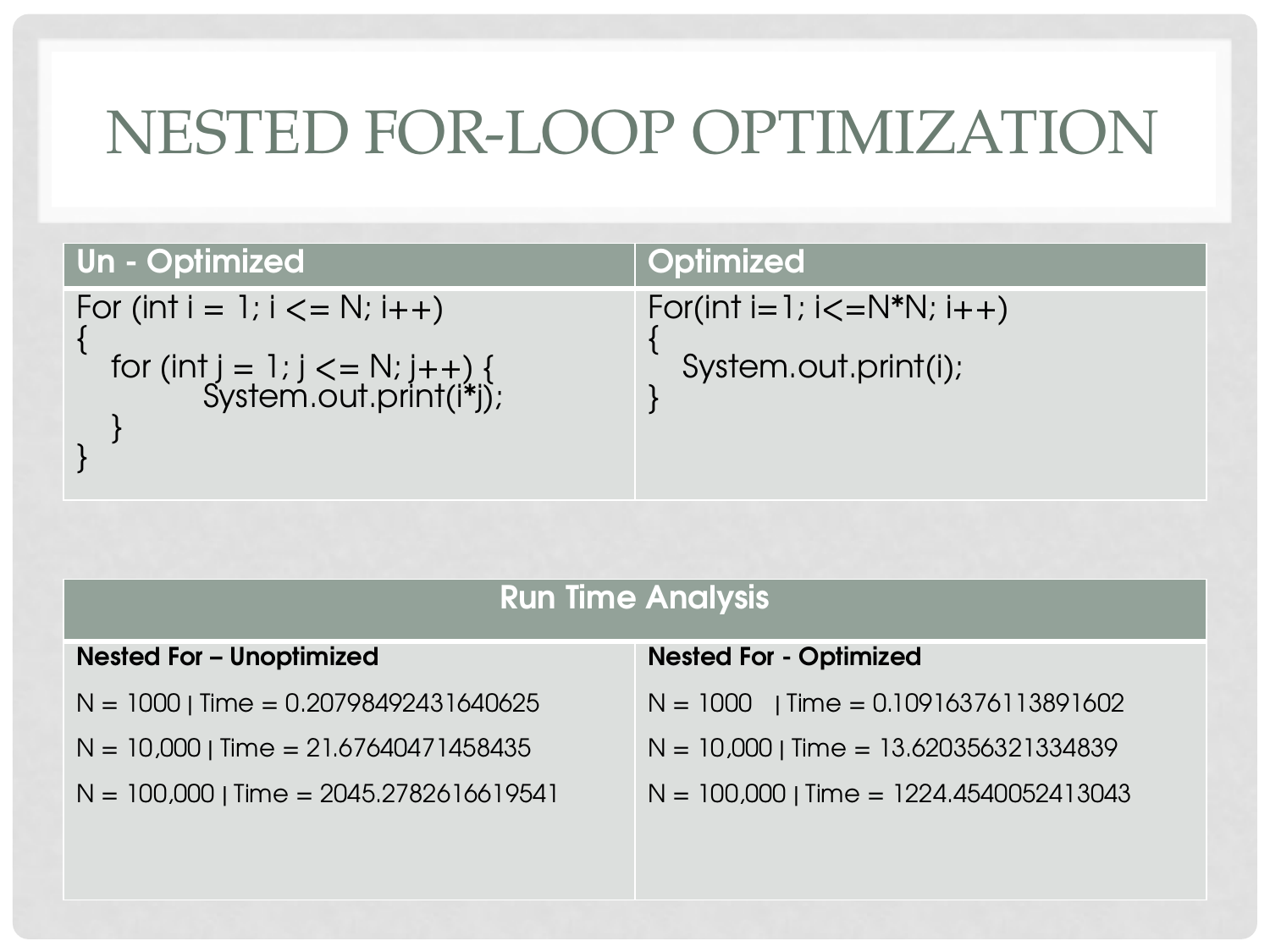

# Nested For-Loop Optimization
| Un - Optimized | Optimized |
| --- | --- |
| For (int i = 1; i <= N; i++) { for (int j = 1; j <= N; j++) { System.out.print(i\*j); } } | For(int i=1; i<=N\*N; i++) { System.out.print(i); } |
| Run Time Analysis |  |
| --- | --- |
| Nested For – Unoptimized N = 1000 | Time = 0.20798492431640625 N = 10,000 | Time = 21.67640471458435 N = 100,000 | Time = 2045.2782616619541 | Nested For - Optimized N = 1000 | Time = 0.10916376113891602 N = 10,000 | Time = 13.620356321334839 N = 100,000 | Time = 1224.4540052413043 |